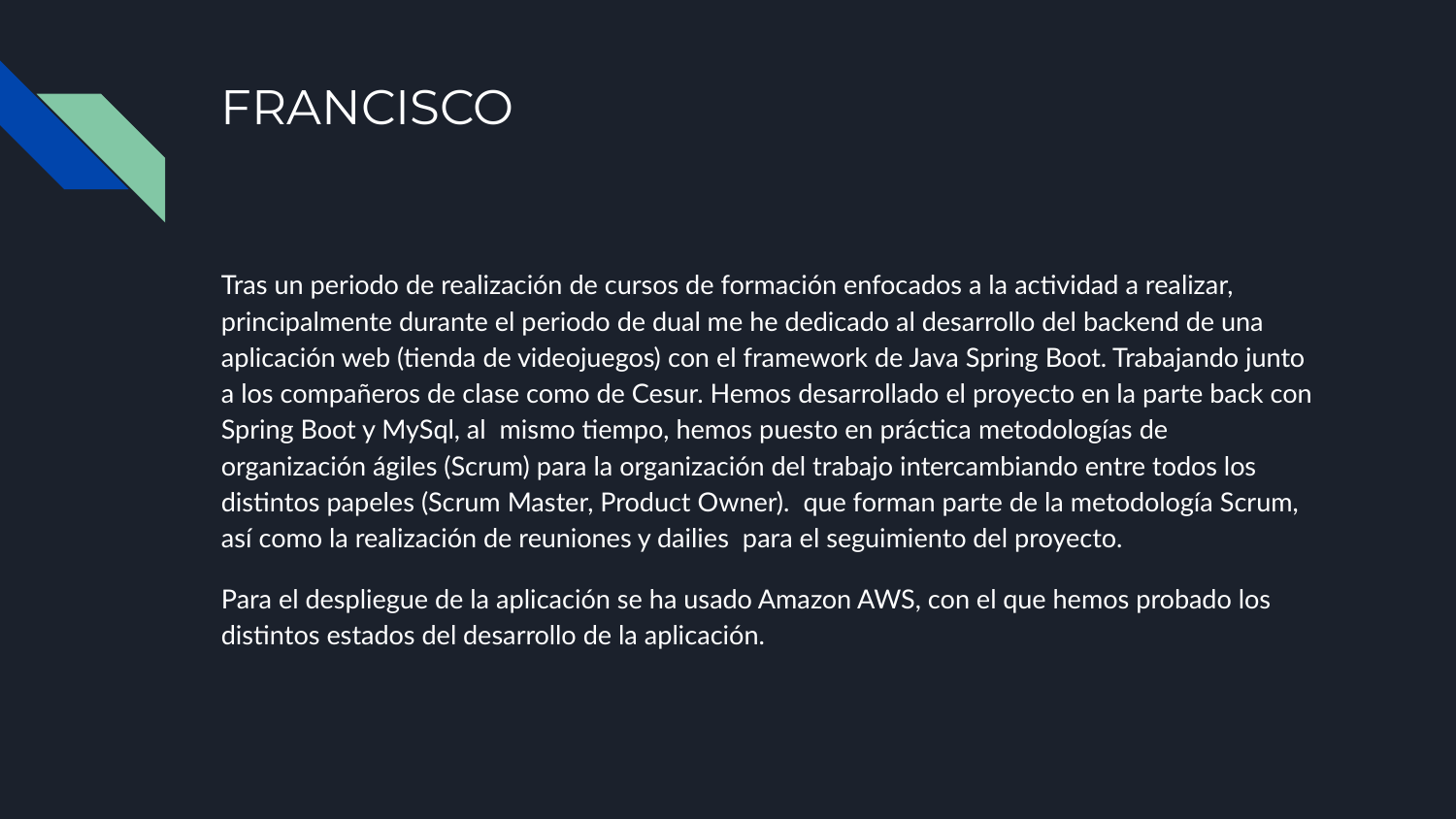

# FRANCISCO
Tras un periodo de realización de cursos de formación enfocados a la actividad a realizar, principalmente durante el periodo de dual me he dedicado al desarrollo del backend de una aplicación web (tienda de videojuegos) con el framework de Java Spring Boot. Trabajando junto a los compañeros de clase como de Cesur. Hemos desarrollado el proyecto en la parte back con Spring Boot y MySql, al  mismo tiempo, hemos puesto en práctica metodologías de organización ágiles (Scrum) para la organización del trabajo intercambiando entre todos los distintos papeles (Scrum Master, Product Owner).  que forman parte de la metodología Scrum, así como la realización de reuniones y dailies  para el seguimiento del proyecto.
Para el despliegue de la aplicación se ha usado Amazon AWS, con el que hemos probado los distintos estados del desarrollo de la aplicación.